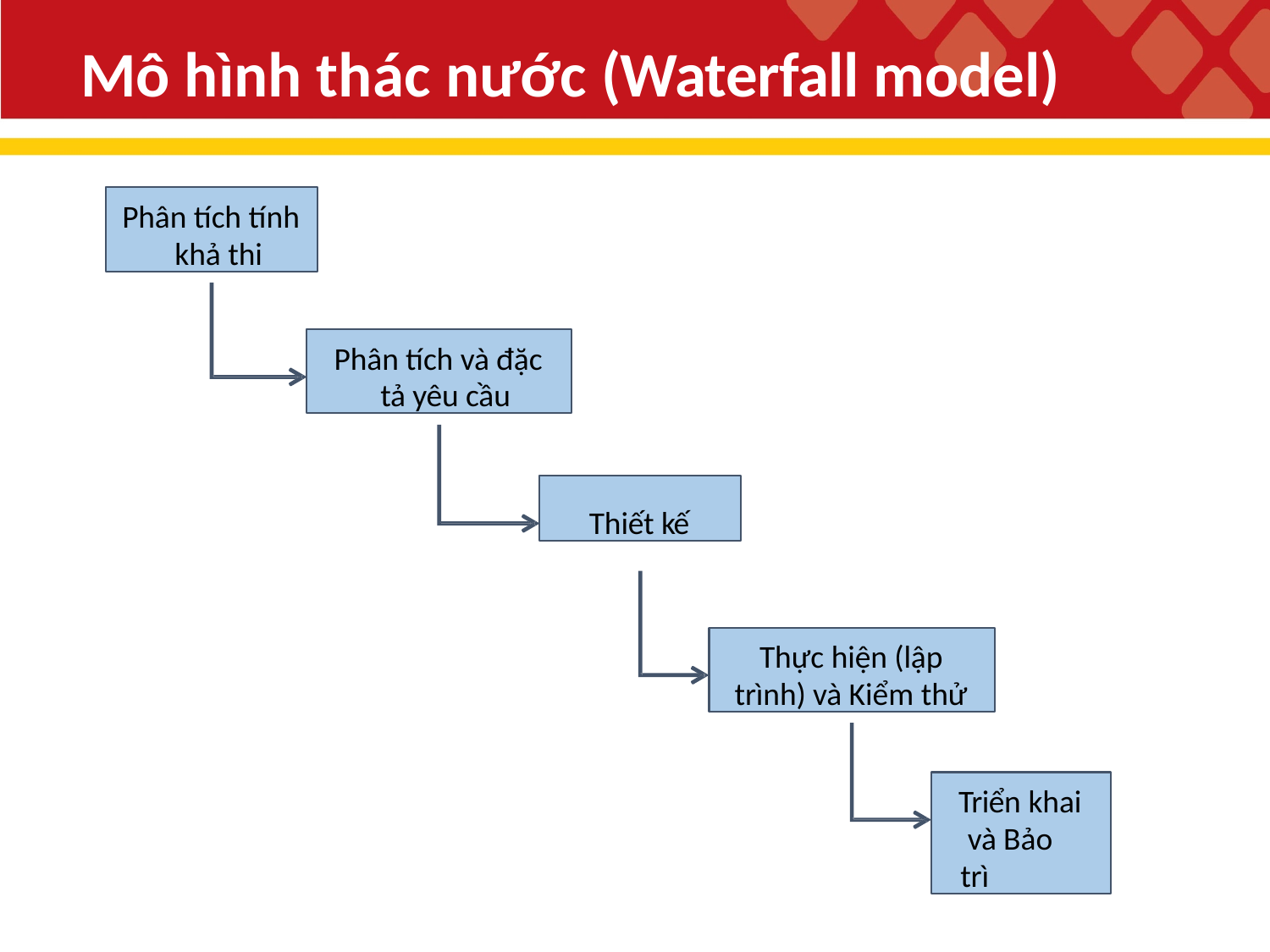

# Mô hình thác nước (Waterfall model)
Phân tích tính  khả thi

Phân tích và đặc  tả yêu cầu

Thiết kế

Thực hiện (lập  trình) và Kiểm thử

Triển khai  và Bảo trì